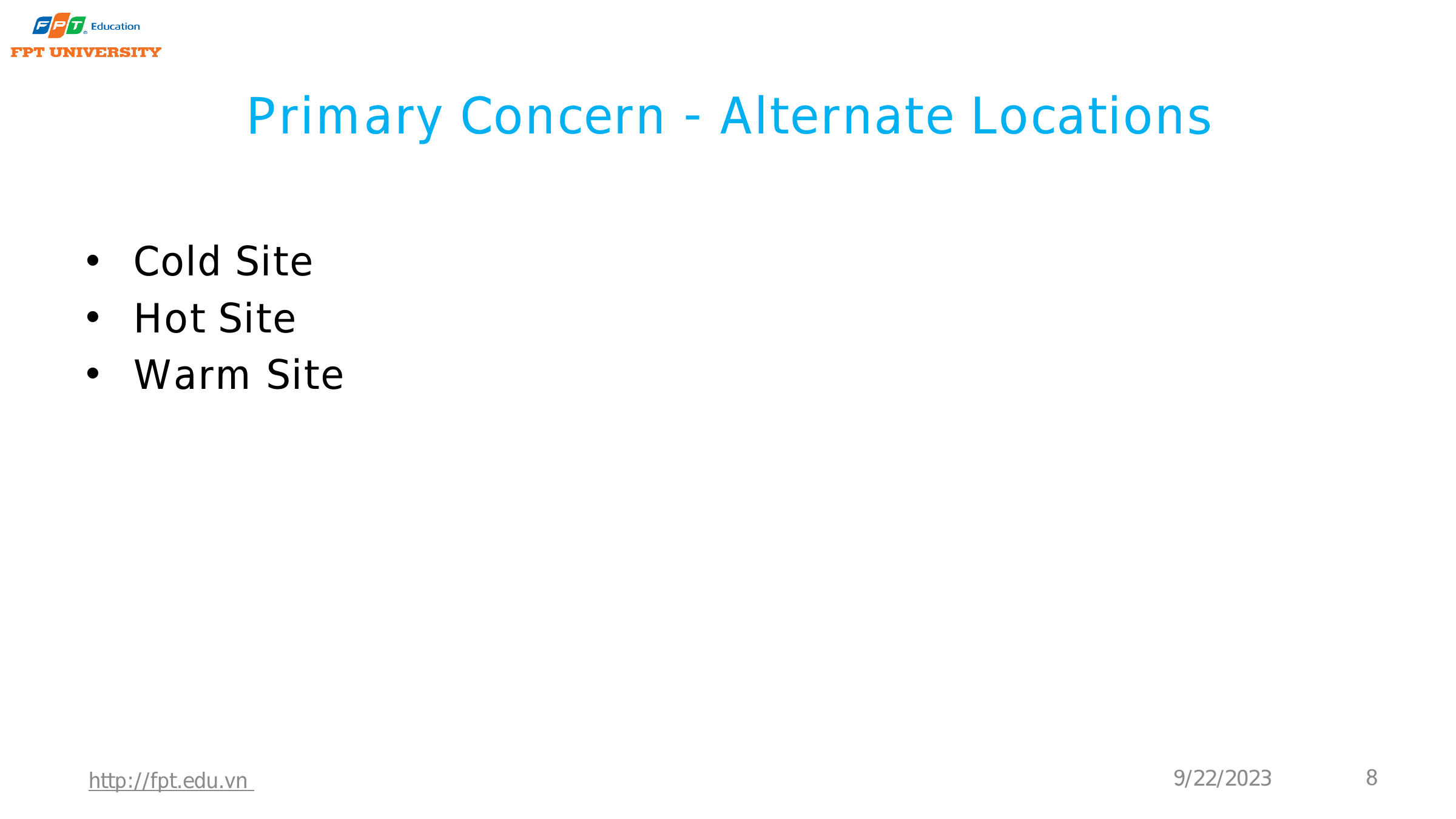

# Primary Concern - Alternate Locations
Cold Site
Hot Site
Warm Site
http://fpt.edu.vn
9/22/2023
8